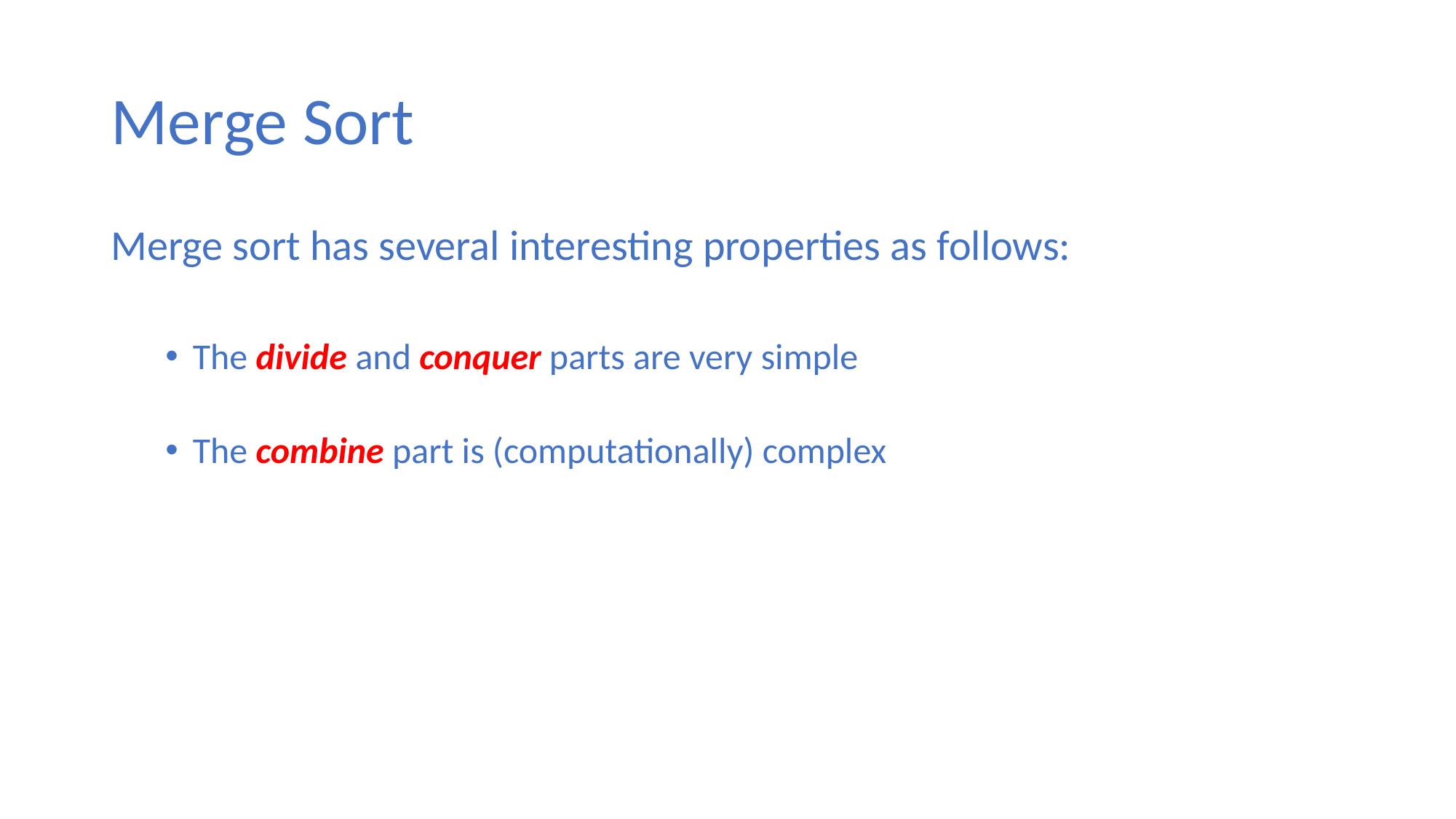

# Merge Sort
Merge sort has several interesting properties as follows:

The divide and conquer parts are very simple

The combine part is (computationally) complex